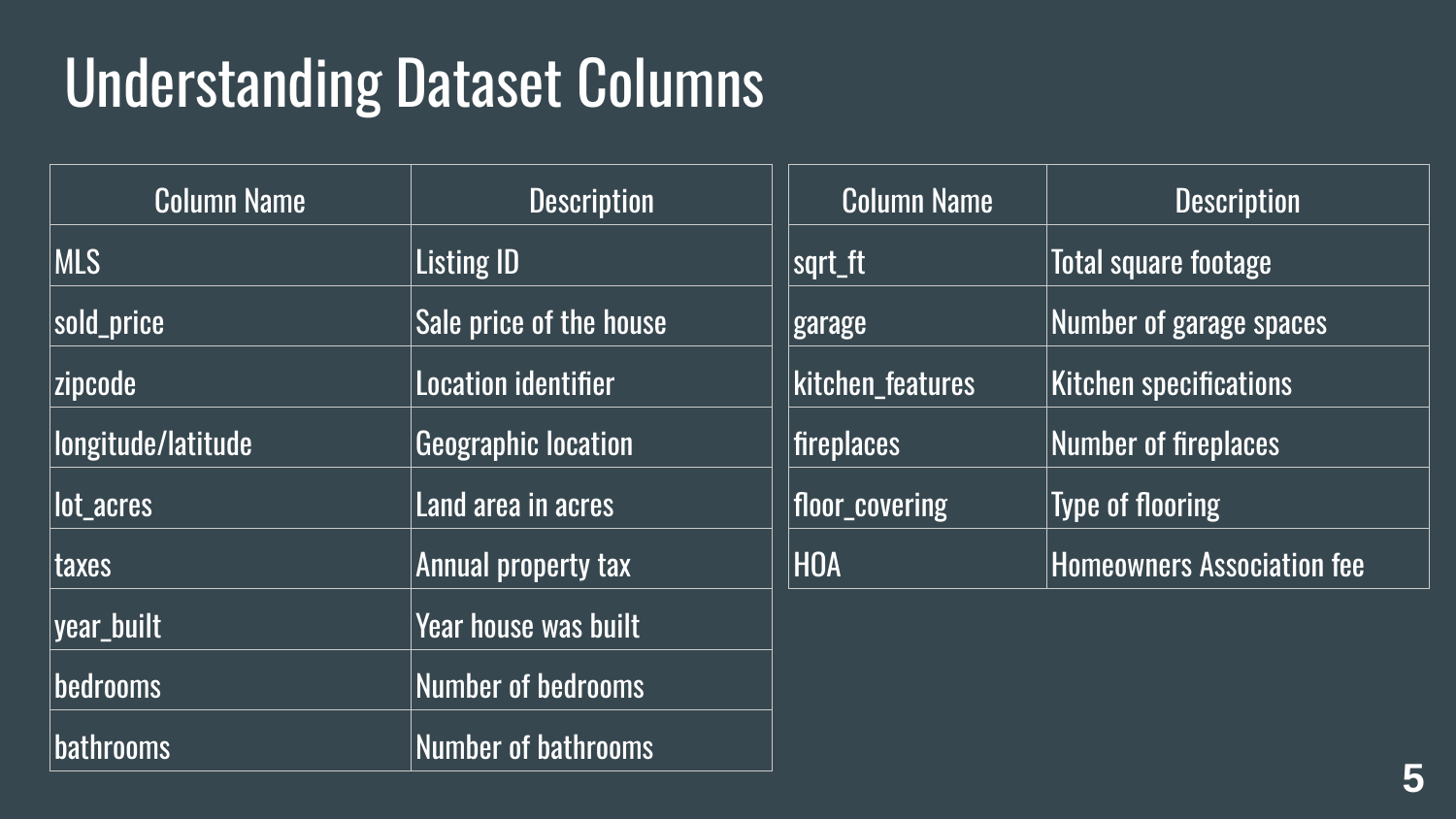

# Understanding Dataset Columns
| Column Name | Description |
| --- | --- |
| MLS | Listing ID |
| sold\_price | Sale price of the house |
| zipcode | Location identifier |
| longitude/latitude | Geographic location |
| lot\_acres | Land area in acres |
| taxes | Annual property tax |
| year\_built | Year house was built |
| bedrooms | Number of bedrooms |
| bathrooms | Number of bathrooms |
| Column Name | Description |
| --- | --- |
| sqrt\_ft | Total square footage |
| garage | Number of garage spaces |
| kitchen\_features | Kitchen specifications |
| fireplaces | Number of fireplaces |
| floor\_covering | Type of flooring |
| HOA | Homeowners Association fee |
5